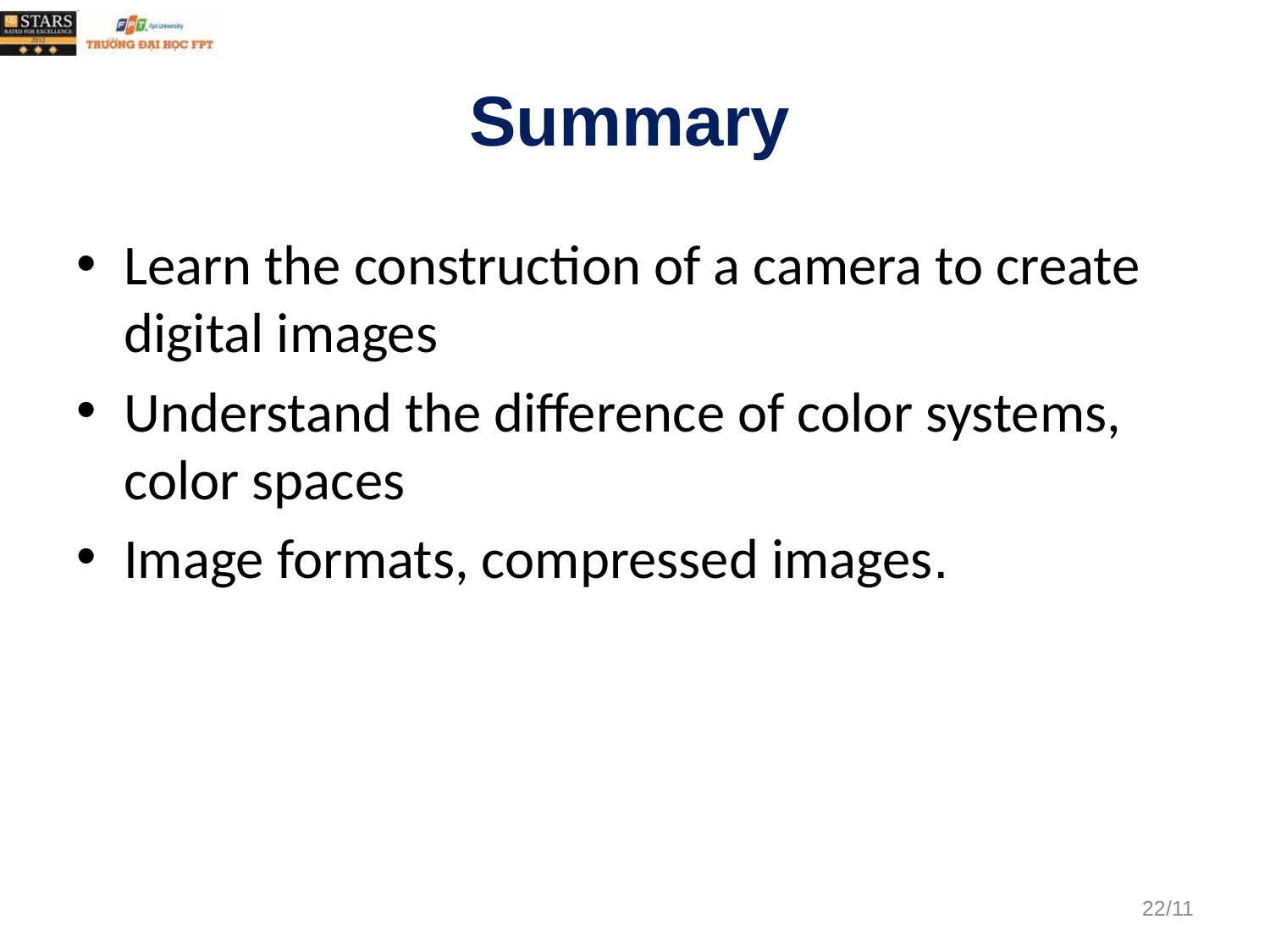

# Summary
Learn the construction of a camera to create digital images
Understand the difference of color systems, color spaces
Image formats, compressed images.
22/11